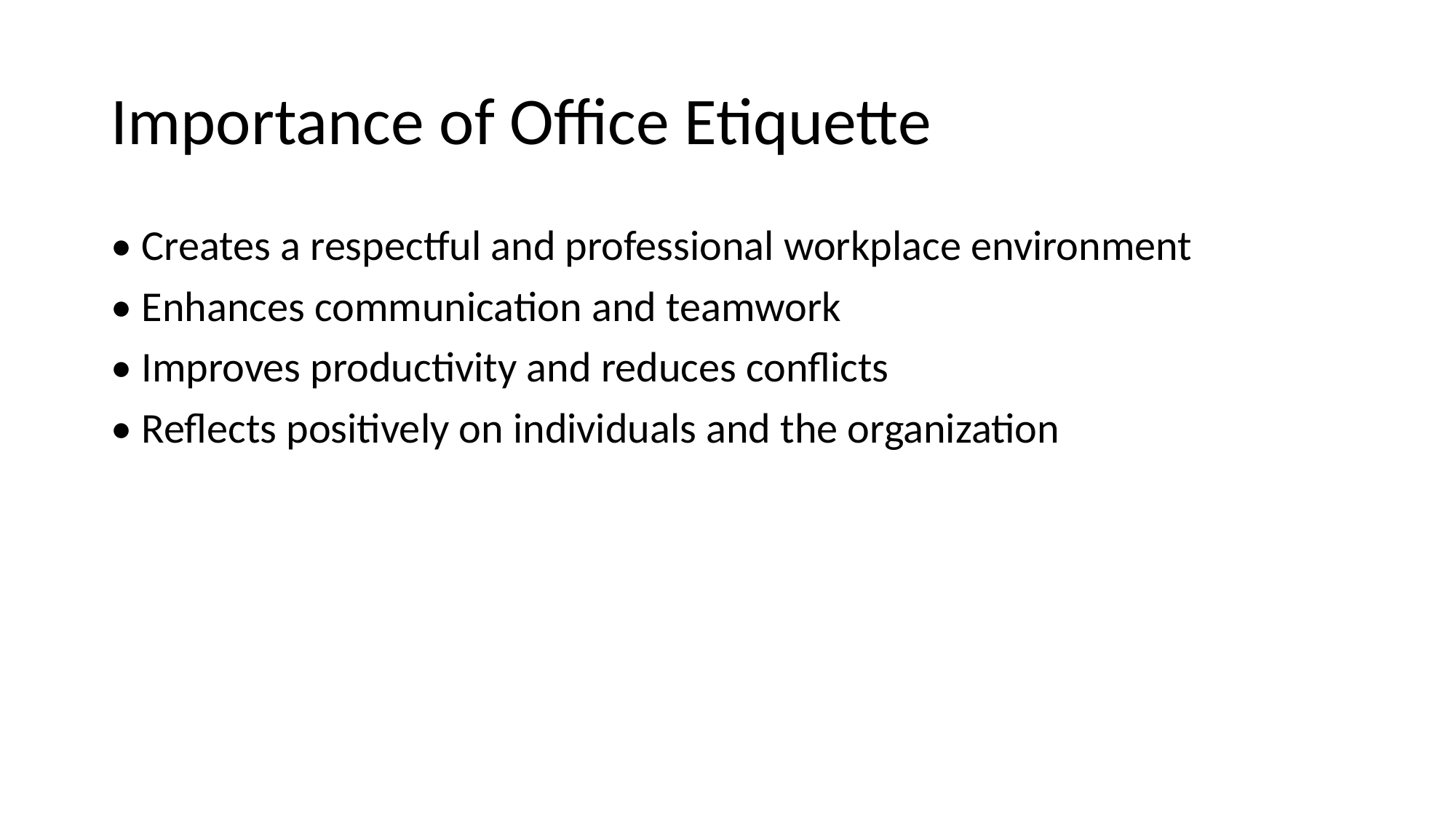

# Importance of Office Etiquette
• Creates a respectful and professional workplace environment
• Enhances communication and teamwork
• Improves productivity and reduces conflicts
• Reflects positively on individuals and the organization